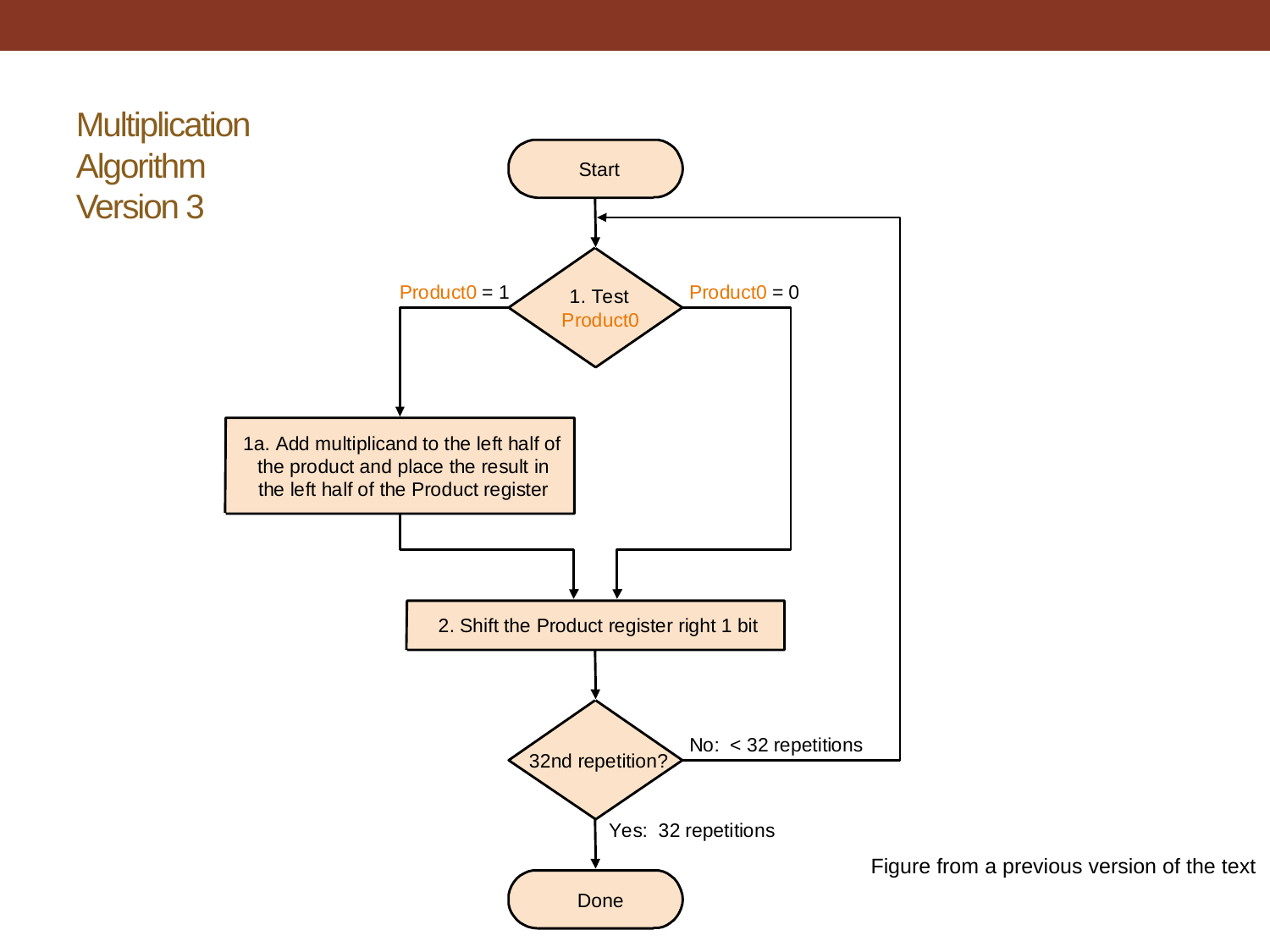

# Multiplication Algorithm Version 3

S
t
a
r
t

1
.

T
e
s
t

P
r
o
d
u
c
t
0

1
a
.

A
d
d

m
u
l
t
i
p
l
i
c
a
n
d

t
o

t
h
e

l
e
f
t

h
a
l
f

o
f

t
h
e

p
r
o
d
u
c
t

a
n
d

p
l
a
c
e

t
h
e

r
e
s
u
l
t

i
n

t
h
e

l
e
f
t

h
a
l
f

o
f

t
h
e

P
r
o
d
u
c
t

r
e
g
i
s
t
e
r

2
.

S
h
i
f
t

t
h
e

P
r
o
d
u
c
t

r
e
g
i
s
t
e
r

r
i
g
h
t

1

b
i
t

3
2
n
d

r

D
o
n
e

P
r
o
d
u
c
t
0

=

1
P
r
o
d
u
c
t
0

=

0
N
o
:

<

3
2

r
e
p
e
t
i
t
i
o
n
s
e
p
e
t
i
t
i
o
n
?
Y
e
s
:

3
2

r
e
p
e
t
i
t
i
o
n
s

Figure from a previous version of the text
Done